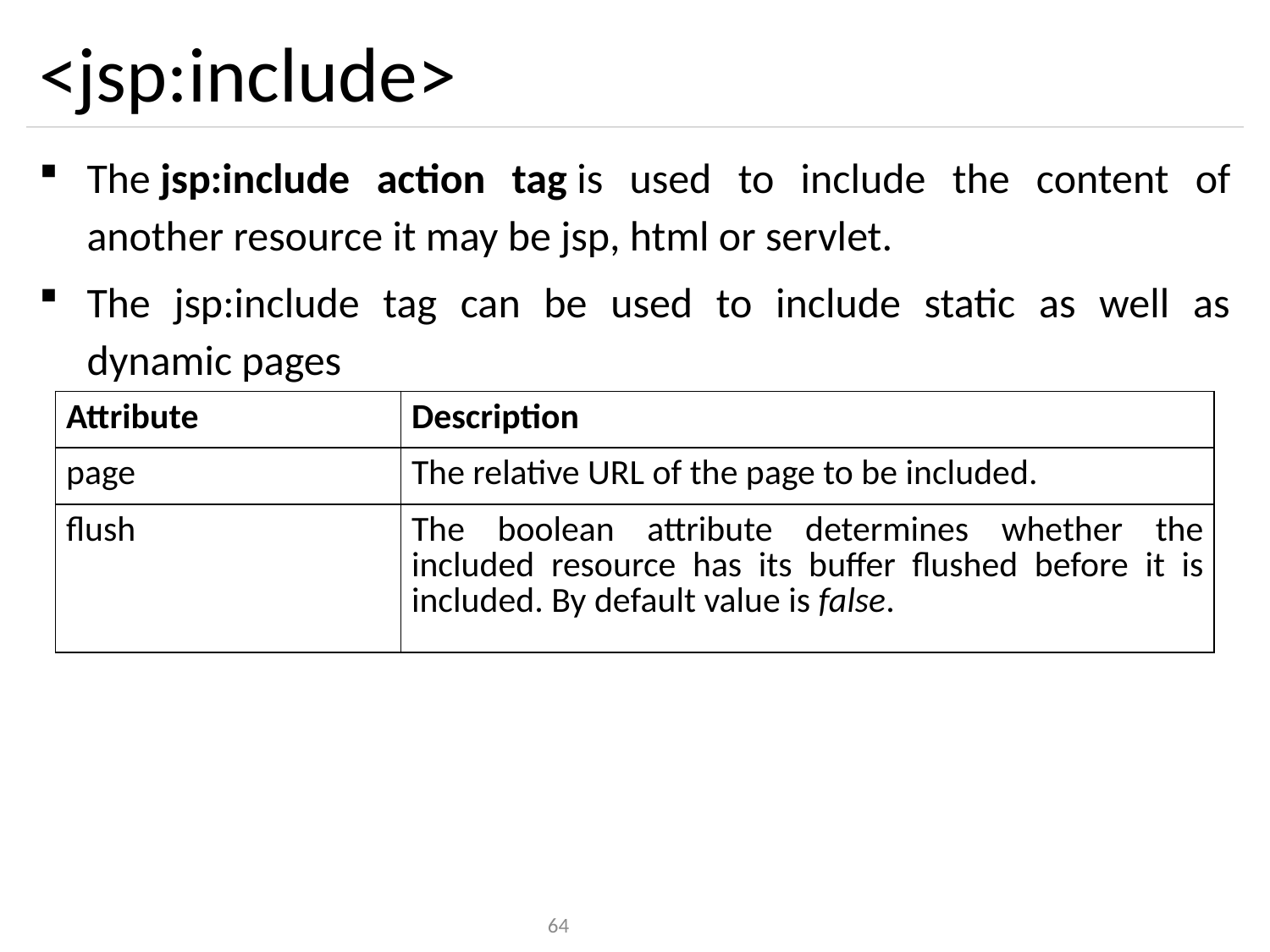

# <jsp:include>
The jsp:include action tag is used to include the content of another resource it may be jsp, html or servlet.
The jsp:include tag can be used to include static as well as dynamic pages

| Attribute | Description |
| --- | --- |
| page | The relative URL of the page to be included. |
| flush | The boolean attribute determines whether the included resource has its buffer flushed before it is included. By default value is false. |
64